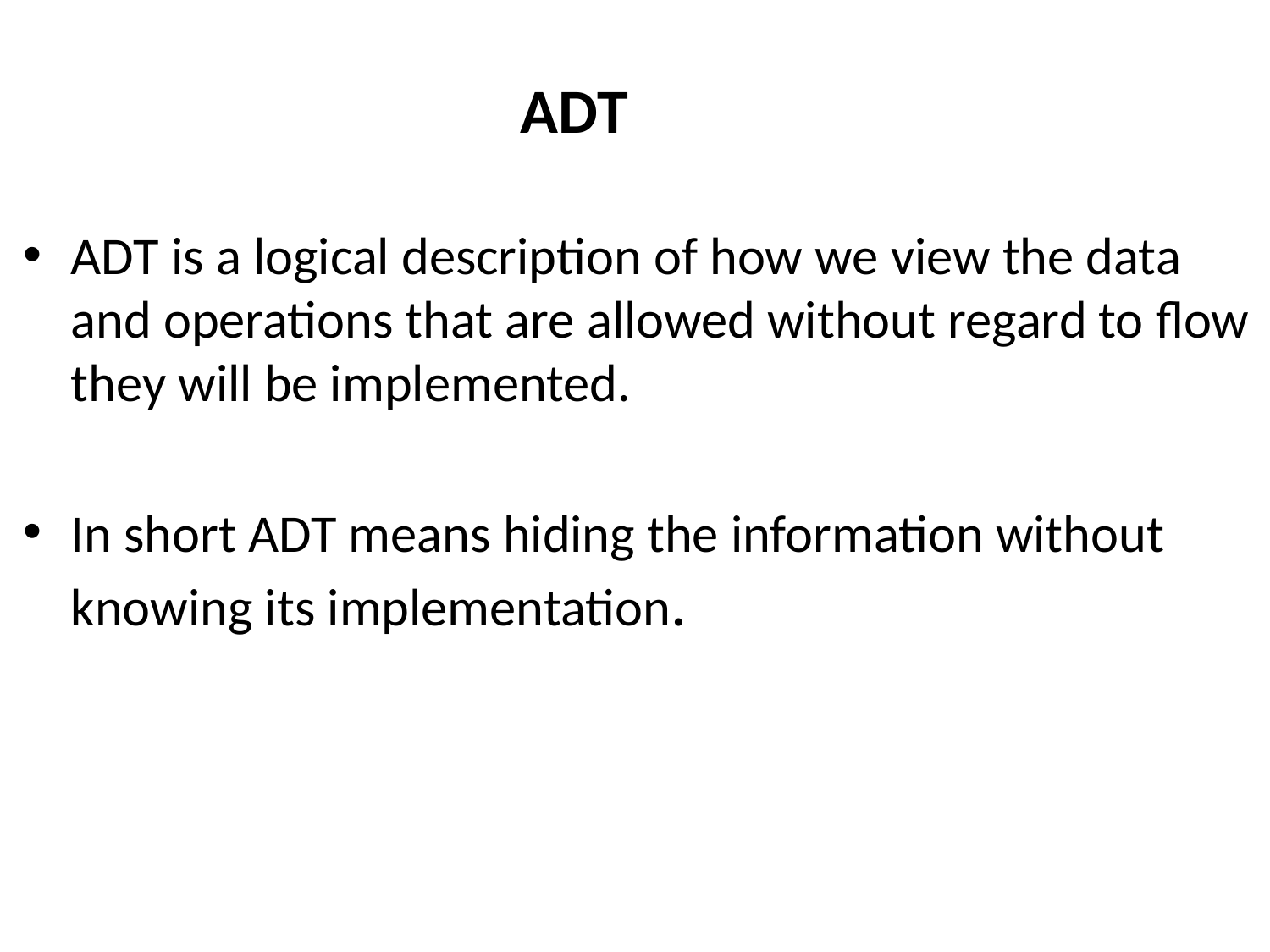

# ADT

ADT is a logical description of how we view the data and operations that are allowed without regard to flow they will be implemented.

In short ADT means hiding the information without knowing its implementation.